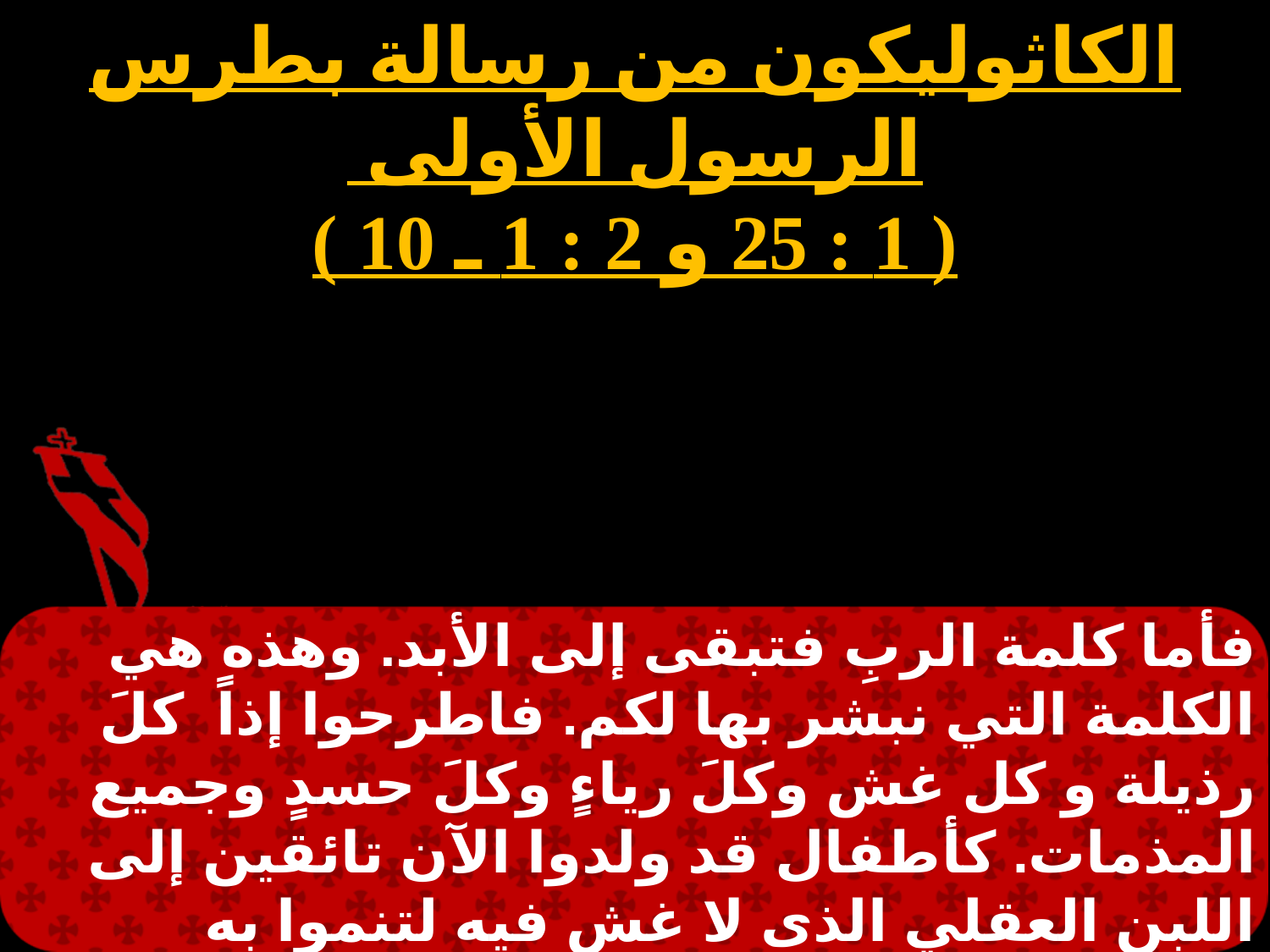

الكاثوليكون من رسالة بطرس الرسول الأولى
( 1 : 25 و 2 : 1 ـ 10 )
فأما كلمة الربِ فتبقى إلى الأبد. وهذه هي الكلمة التي نبشر بها لكم. فاطرحوا إذاً  كلَ رذيلة و كل غش وكلَ رياءٍ وكلَ حسدٍ وجميع المذمات. كأطفال قد ولدوا الآن تائقين إلى اللبن العقلي الذى لا غش فيه لتنموا به للخلاص. إن كنتم  ذقتم أن الربَ صالحُ. الذى تأتون إليه حجرًا حيًا أما من الناس فمرذول وأما من الله فمصطفى مُكرم.